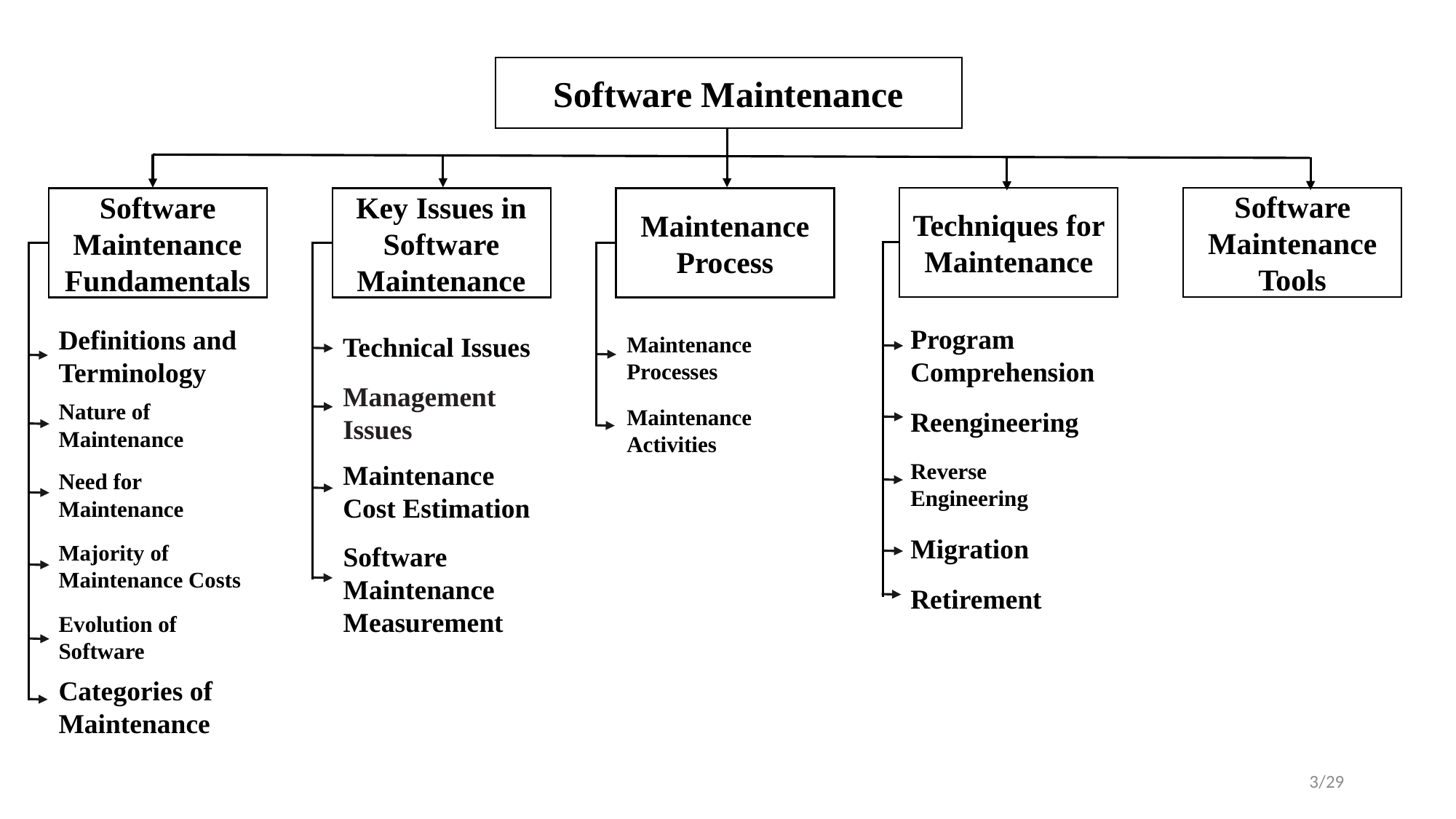

Software Maintenance
Techniques for Maintenance
Software Maintenance Tools
Software Maintenance Fundamentals
Key Issues in Software Maintenance
Maintenance Process
Program Comprehension
Definitions and Terminology
Maintenance Processes
Technical Issues
Management Issues
Nature of Maintenance
Maintenance Activities
Reengineering
Reverse Engineering
Maintenance Cost Estimation
Need for Maintenance
Migration
Majority of Maintenance Costs
Software Maintenance Measurement
Retirement
Evolution of Software
Categories of Maintenance
3